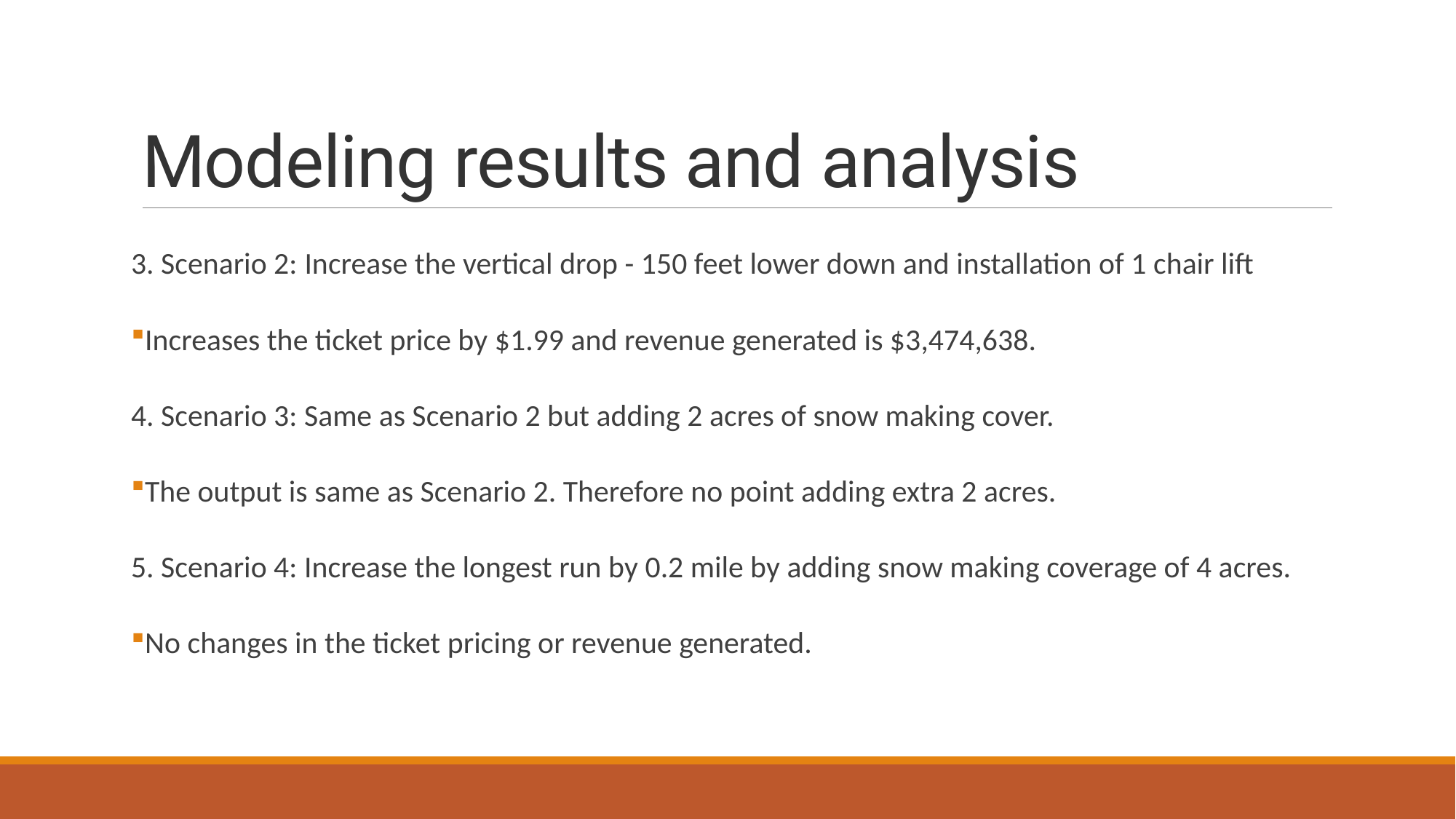

# Modeling results and analysis
3. Scenario 2: Increase the vertical drop - 150 feet lower down and installation of 1 chair lift
Increases the ticket price by $1.99 and revenue generated is $3,474,638.
4. Scenario 3: Same as Scenario 2 but adding 2 acres of snow making cover.
The output is same as Scenario 2. Therefore no point adding extra 2 acres.
5. Scenario 4: Increase the longest run by 0.2 mile by adding snow making coverage of 4 acres.
No changes in the ticket pricing or revenue generated.